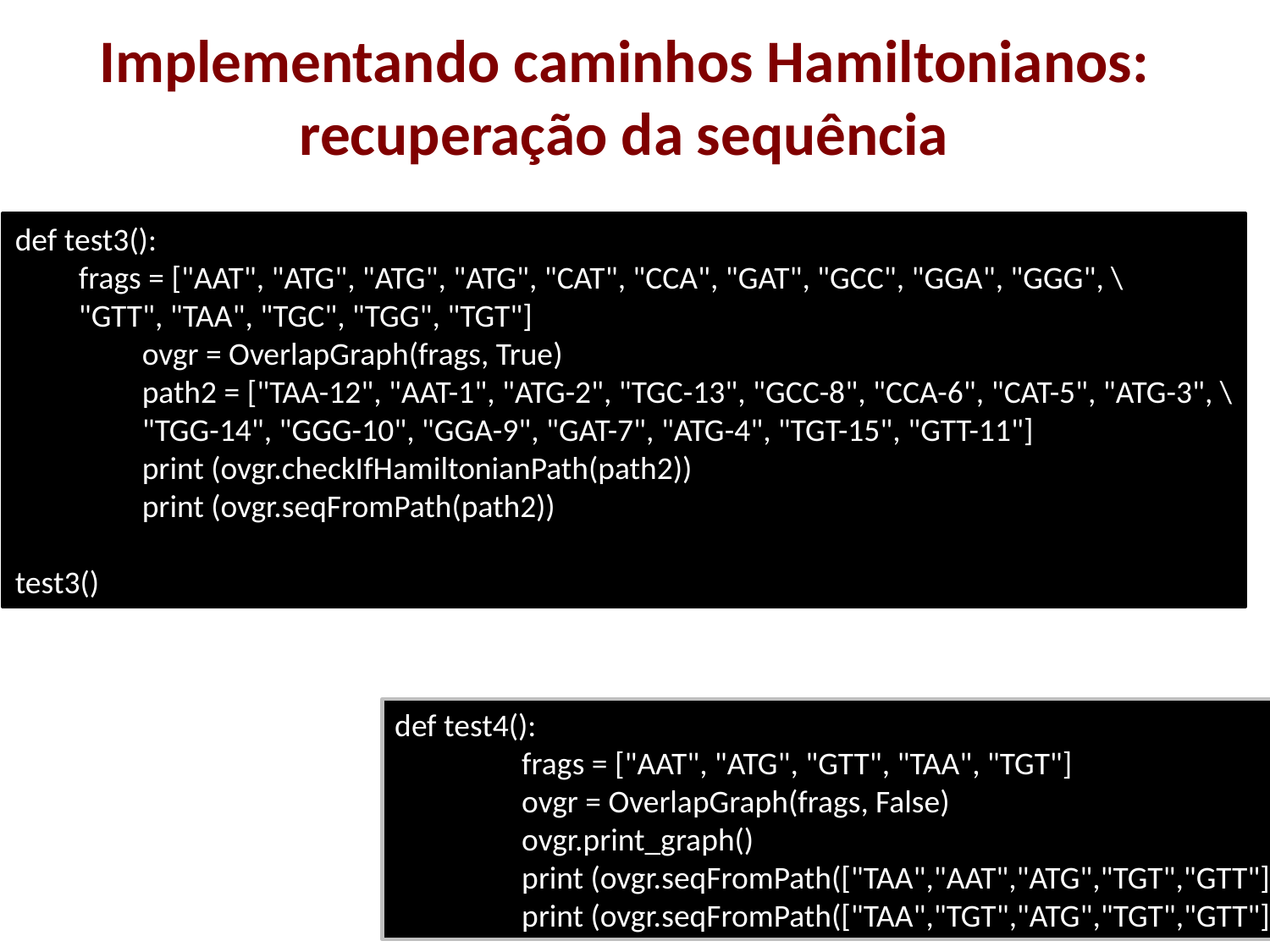

# Implementando caminhos Hamiltonianos: recuperação da sequência
def test3():
frags = ["AAT", "ATG", "ATG", "ATG", "CAT", "CCA", "GAT", "GCC", "GGA", "GGG", \
"GTT", "TAA", "TGC", "TGG", "TGT"]
	ovgr = OverlapGraph(frags, True)
	path2 = ["TAA-12", "AAT-1", "ATG-2", "TGC-13", "GCC-8", "CCA-6", "CAT-5", "ATG-3", \
	"TGG-14", "GGG-10", "GGA-9", "GAT-7", "ATG-4", "TGT-15", "GTT-11"]
	print (ovgr.checkIfHamiltonianPath(path2))
	print (ovgr.seqFromPath(path2))

test3()
def test4():
	frags = ["AAT", "ATG", "GTT", "TAA", "TGT"]
	ovgr = OverlapGraph(frags, False)
	ovgr.print_graph()
 	print (ovgr.seqFromPath(["TAA","AAT","ATG","TGT","GTT"]))
	print (ovgr.seqFromPath(["TAA","TGT","ATG","TGT","GTT"]))